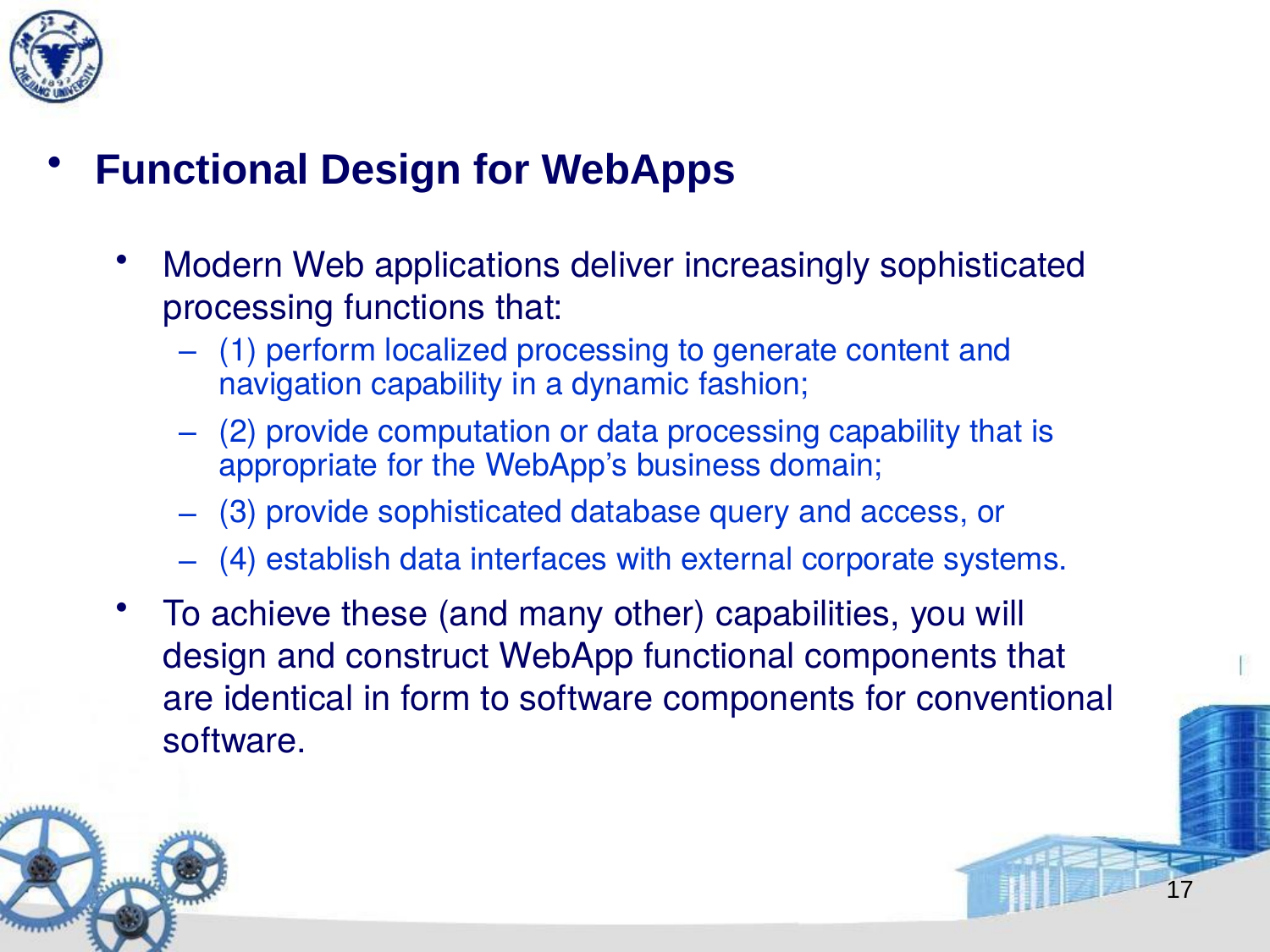

Functional Design for WebApps
Modern Web applications deliver increasingly sophisticated processing functions that:
(1) perform localized processing to generate content and navigation capability in a dynamic fashion;
(2) provide computation or data processing capability that is appropriate for the WebApp’s business domain;
(3) provide sophisticated database query and access, or
(4) establish data interfaces with external corporate systems.
To achieve these (and many other) capabilities, you will design and construct WebApp functional components that are identical in form to software components for conventional software.
17